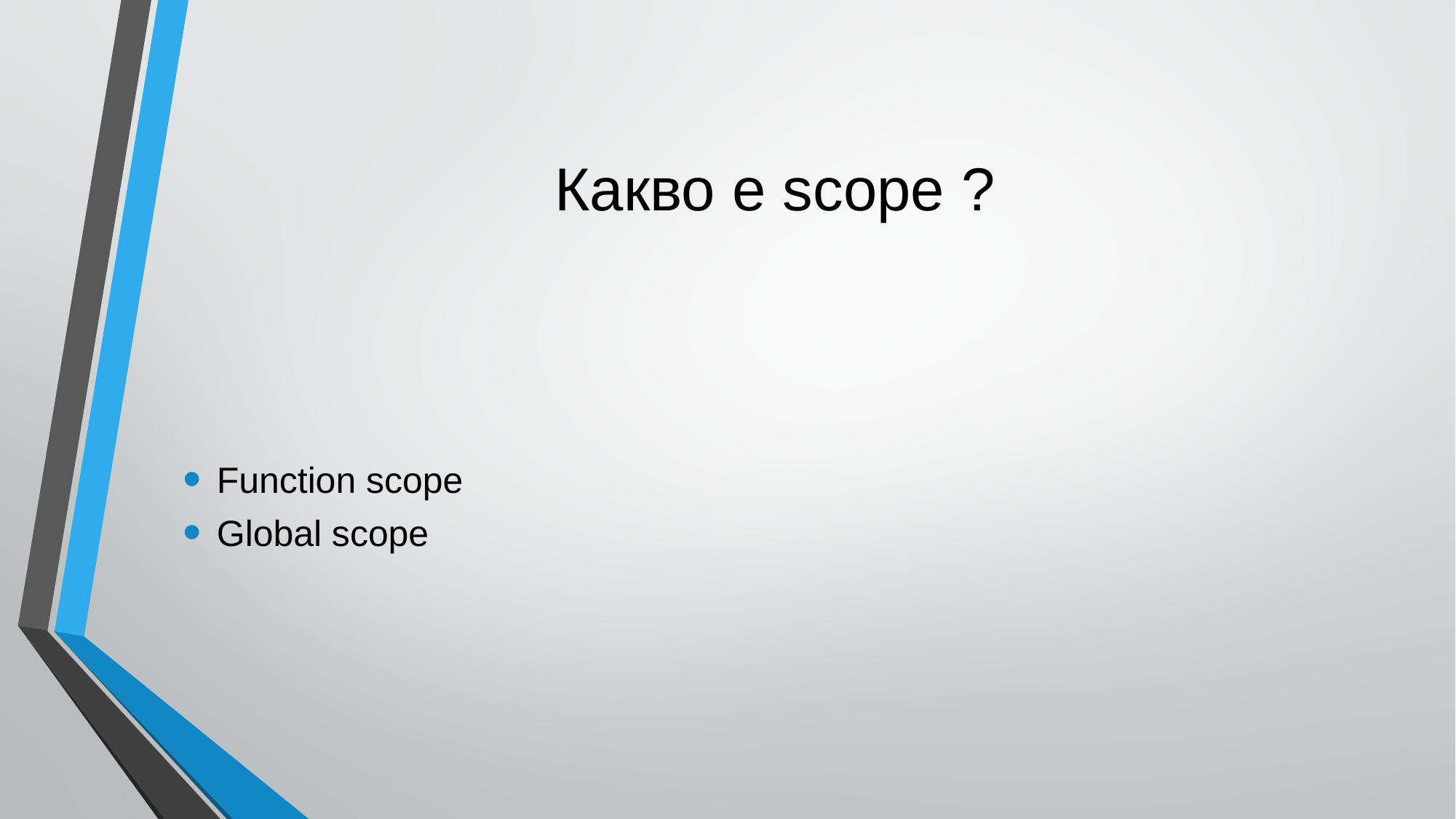

# Какво е scope ?
Function scope
Global scope